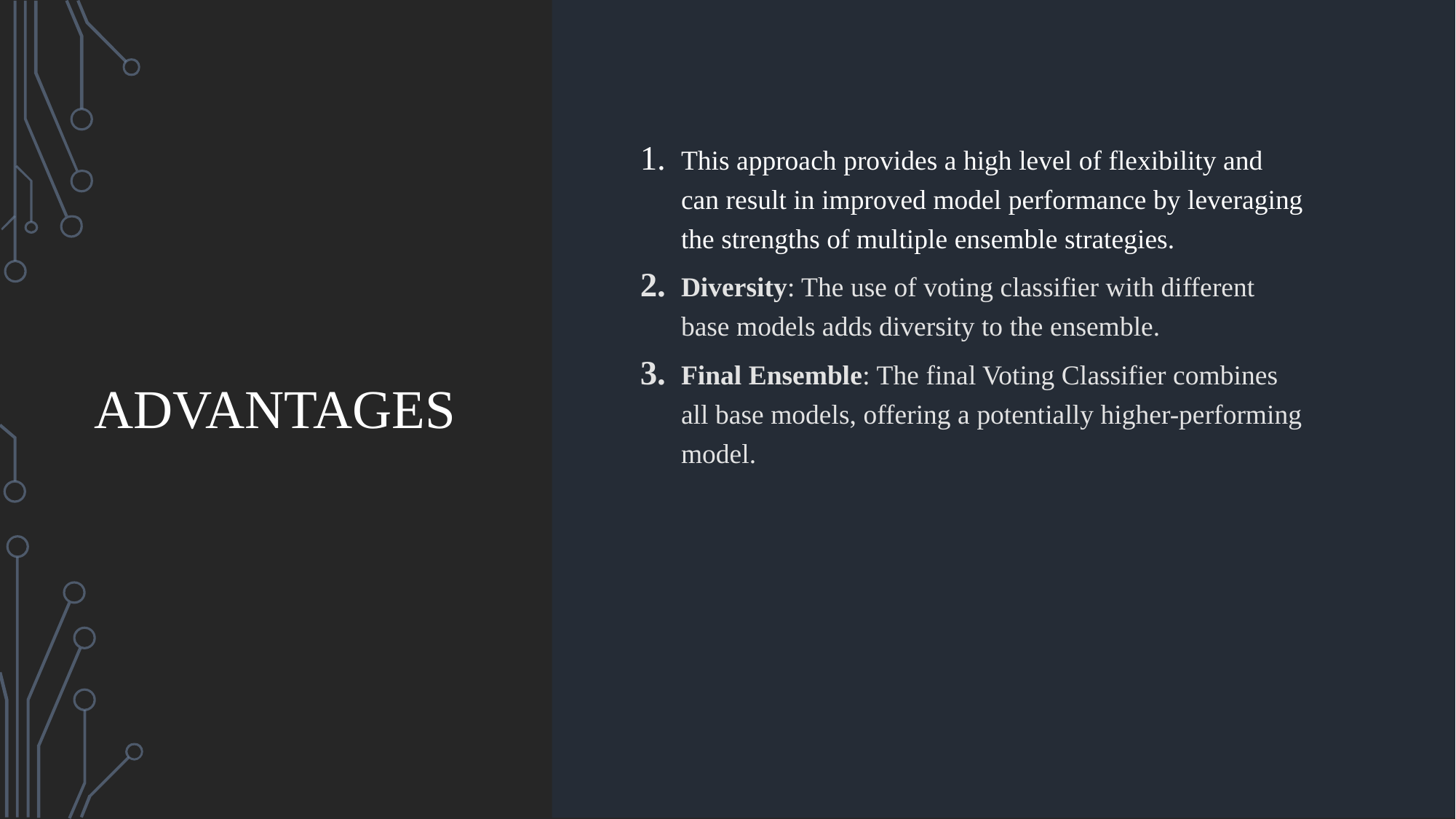

Advantages
This approach provides a high level of flexibility and can result in improved model performance by leveraging the strengths of multiple ensemble strategies.
Diversity: The use of voting classifier with different base models adds diversity to the ensemble.
Final Ensemble: The final Voting Classifier combines all base models, offering a potentially higher-performing model.